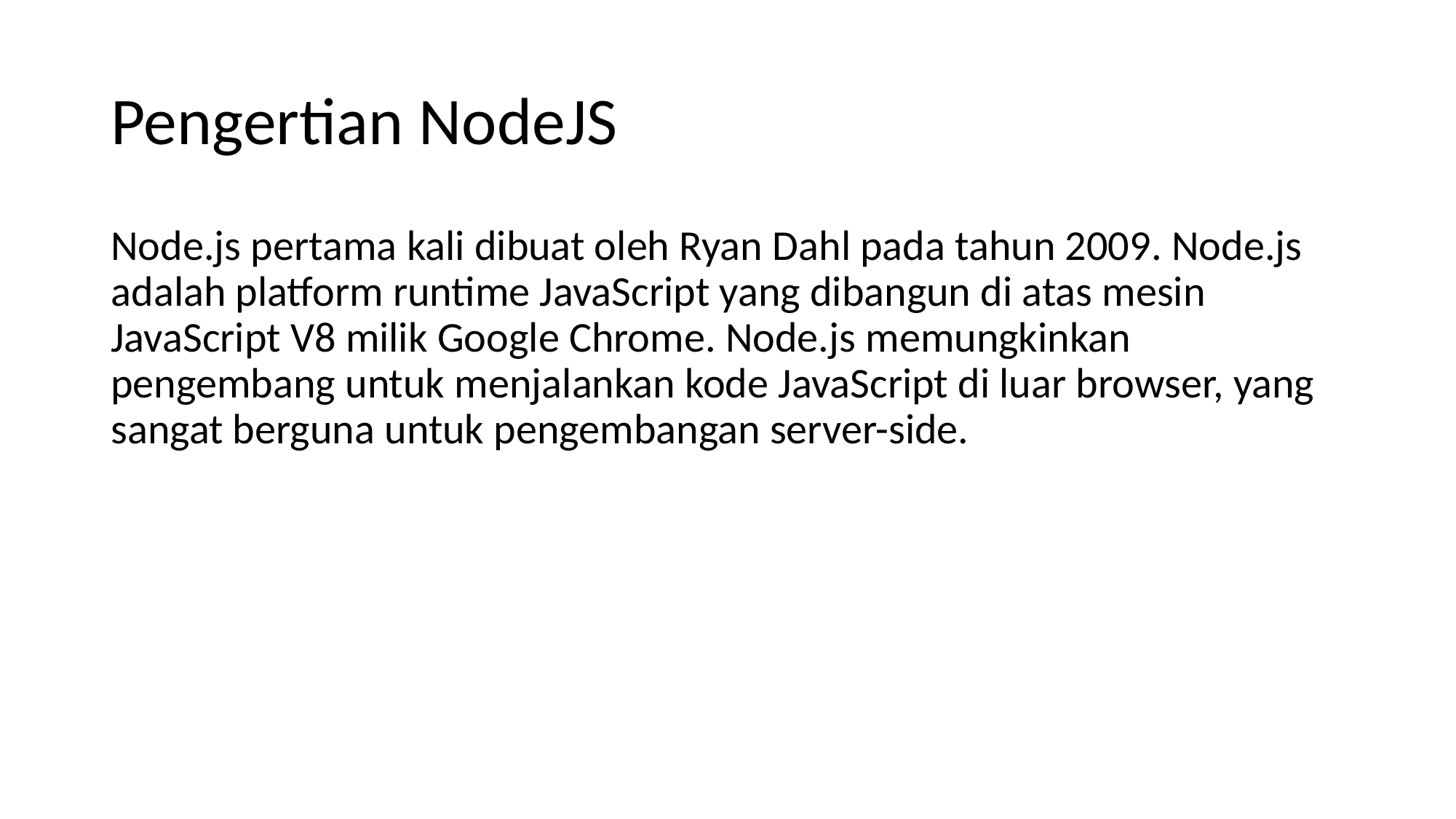

# Pengertian NodeJS
Node.js pertama kali dibuat oleh Ryan Dahl pada tahun 2009. Node.js adalah platform runtime JavaScript yang dibangun di atas mesin JavaScript V8 milik Google Chrome. Node.js memungkinkan pengembang untuk menjalankan kode JavaScript di luar browser, yang sangat berguna untuk pengembangan server-side.